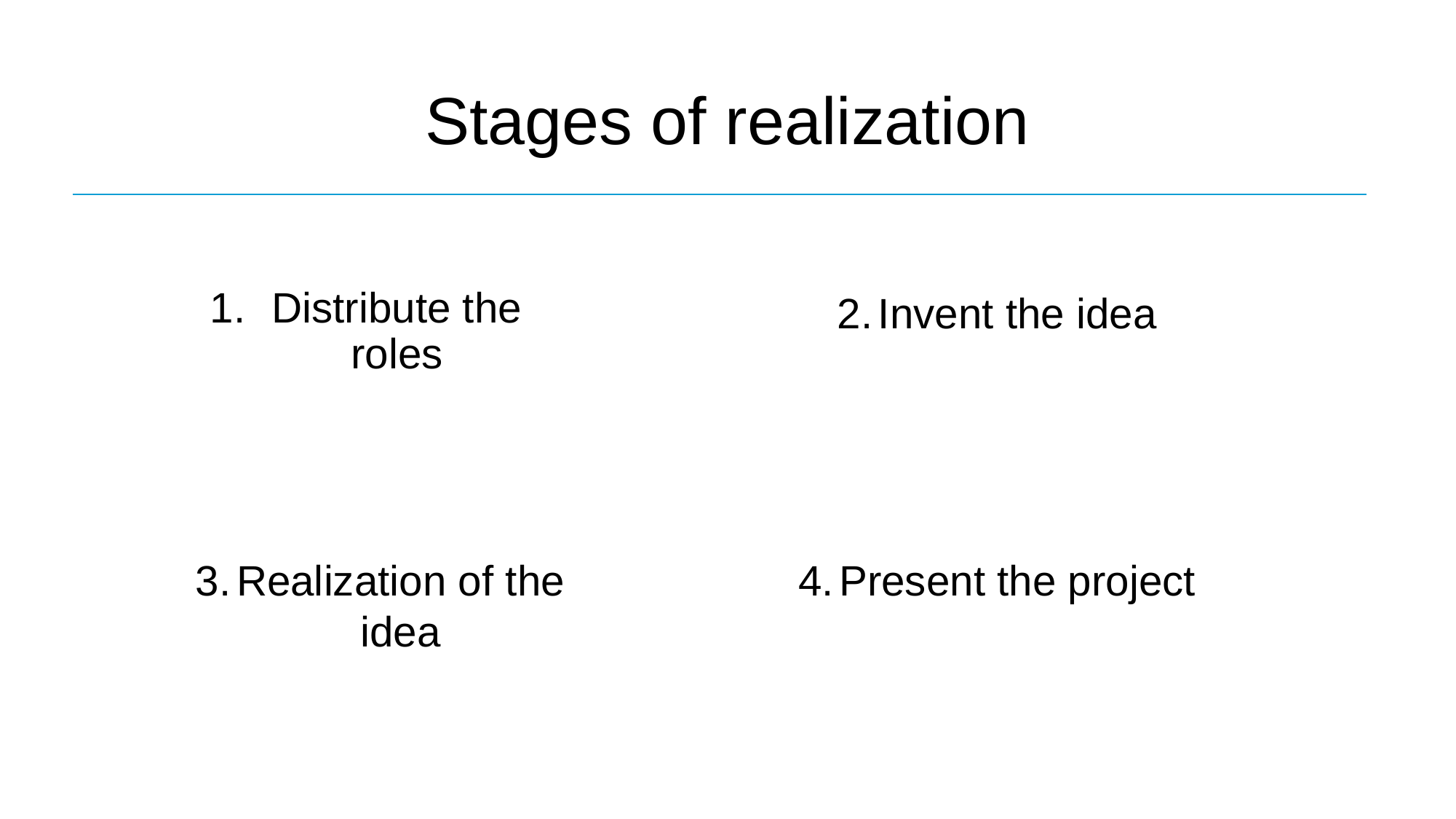

# Stages of realization
Distribute the roles
Invent the idea
Realization of the idea
Present the project